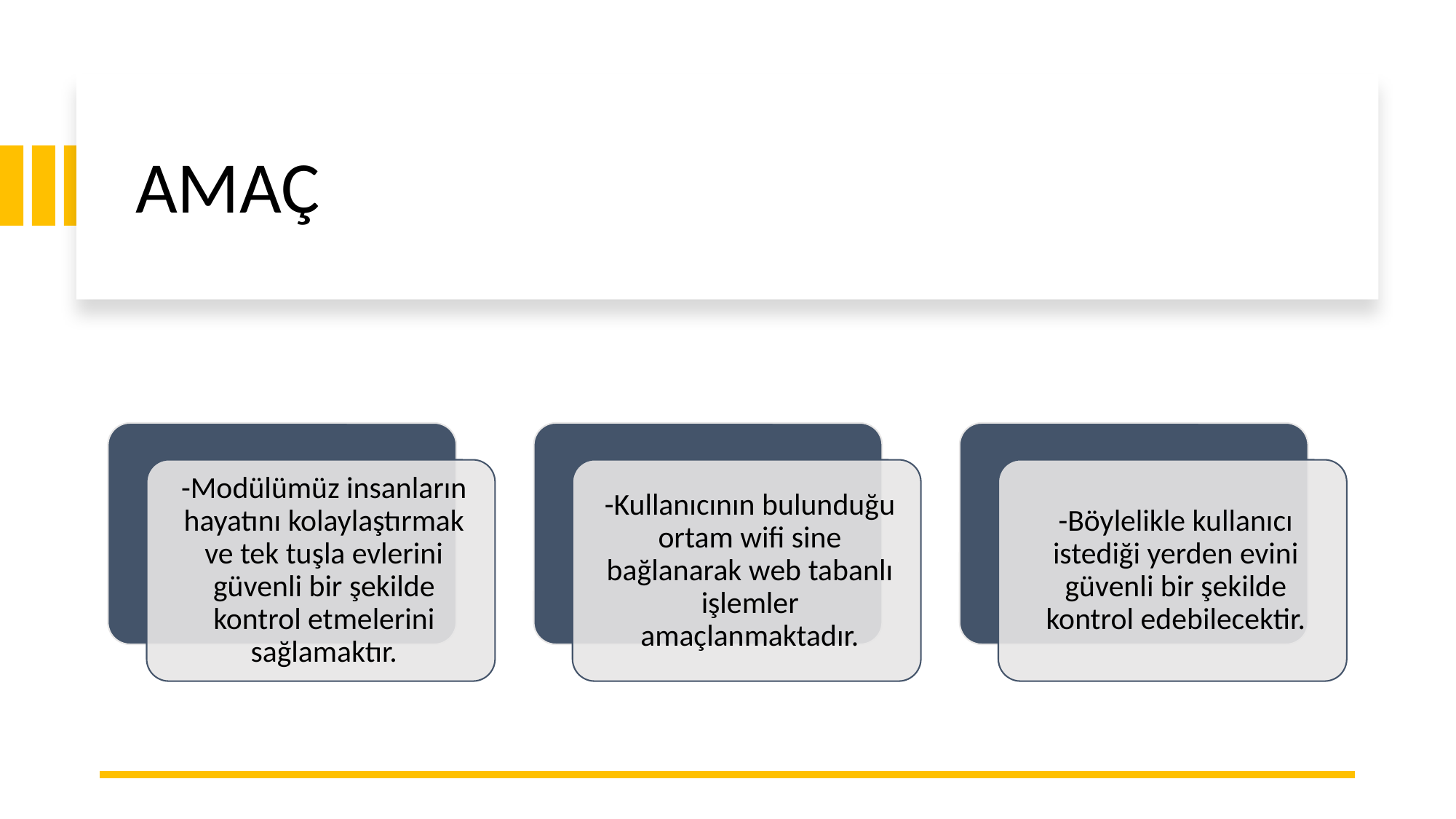

# AMAÇ

-Modülümüz insanların hayatını kolaylaştırmak ve tek tuşla evlerini güvenli bir şekilde kontrol etmelerini sağlamaktır.
-Kullanıcının bulunduğu ortam wifi sine bağlanarak web tabanlı işlemler amaçlanmaktadır.
-Böylelikle kullanıcı istediği yerden evini güvenli bir şekilde kontrol edebilecektir.